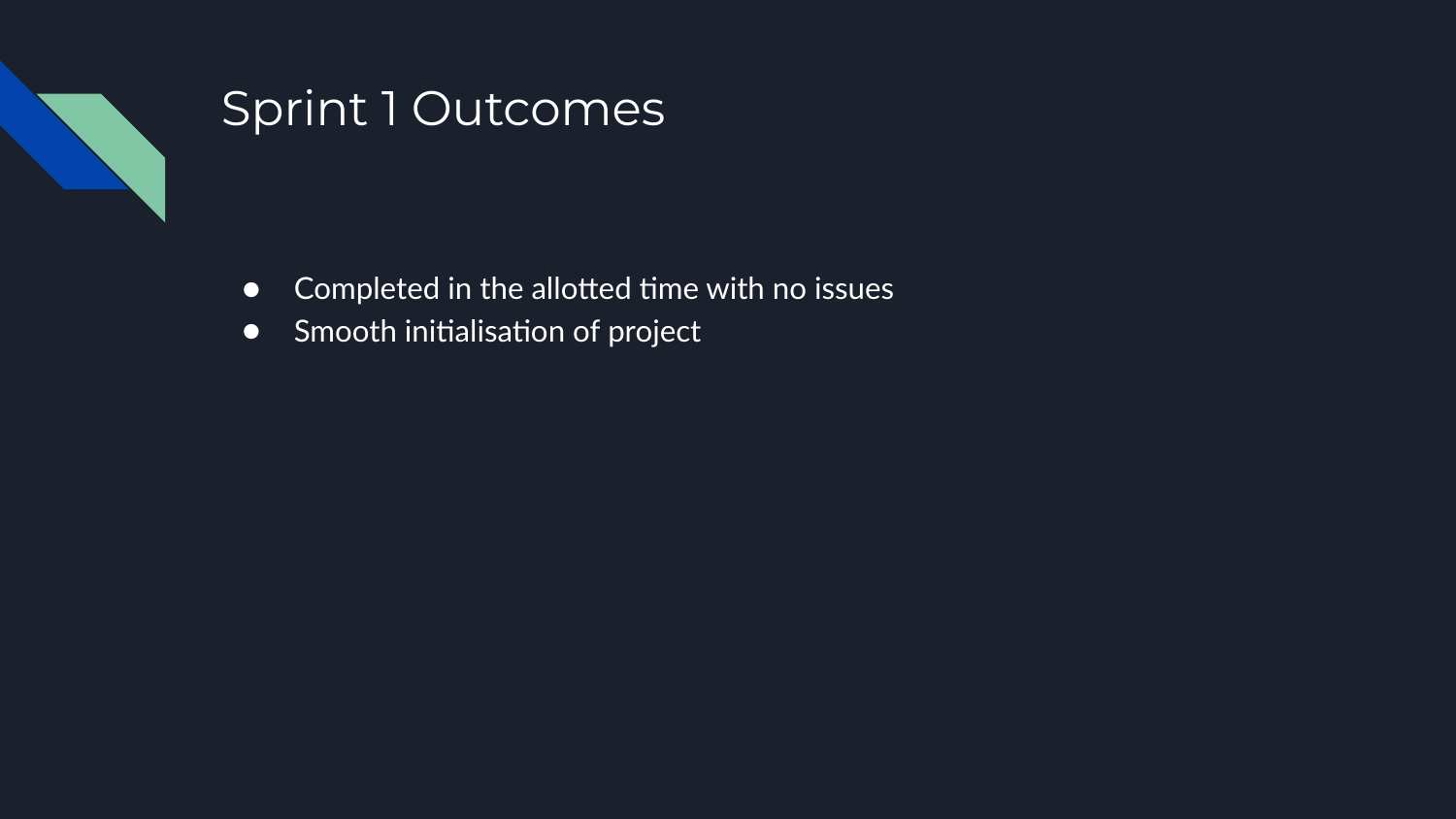

# Sprint 1 Outcomes
Completed in the allotted time with no issues
Smooth initialisation of project